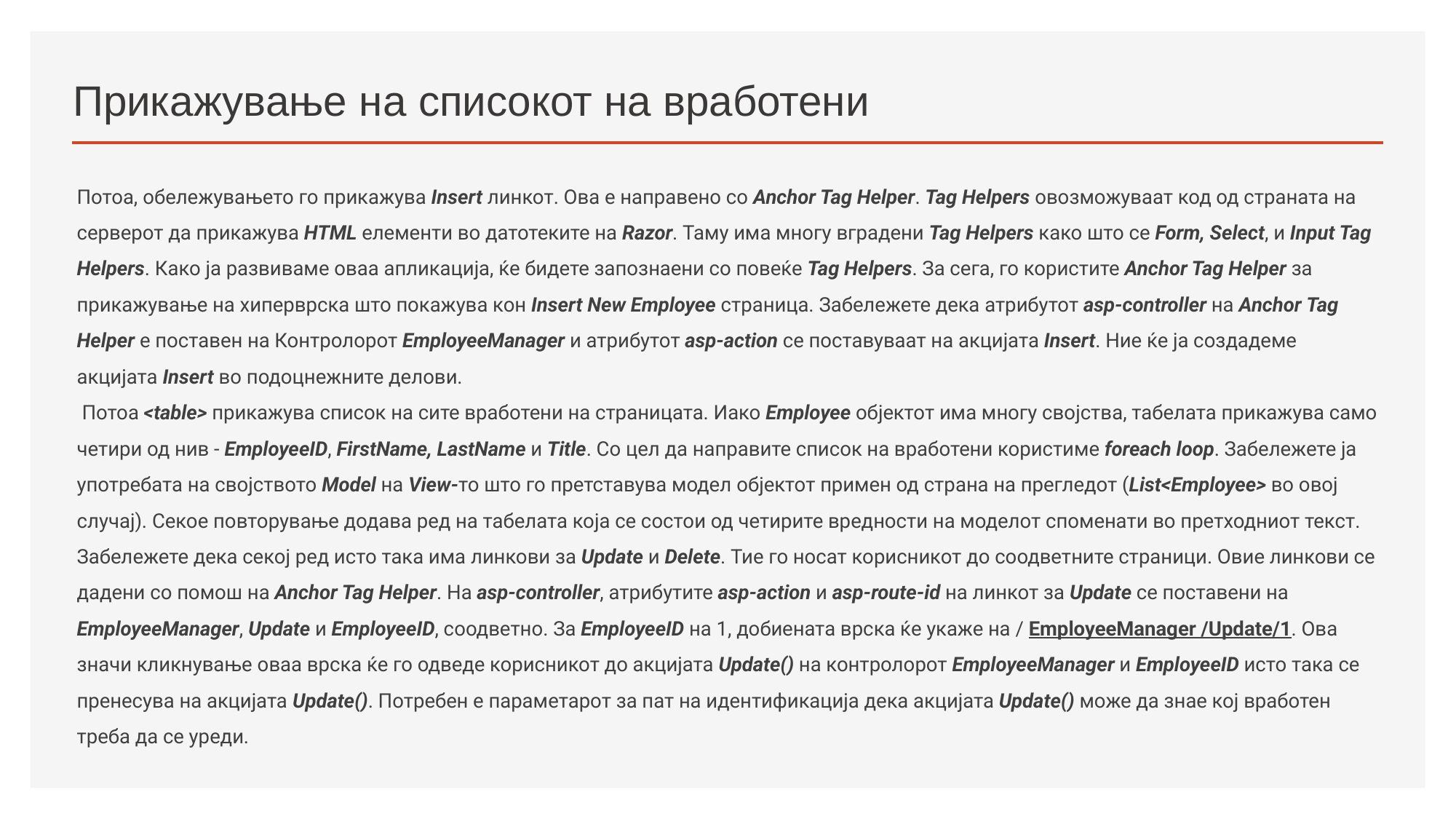

# Прикажување на списокот на вработени
Потоа, обележувањето го прикажува Insert линкот. Ова е направено со Anchor Tag Helper. Tag Helpers овозможуваат код од страната на серверот да прикажува HTML елементи во датотеките на Razor. Таму има многу вградени Tag Helpers како што се Form, Select, и Input Tag Helpers. Како ja развиваме оваа апликација, ќе бидете запознаени со повеќе Tag Helpers. За сега, го користите Anchor Tag Helper за прикажување на хиперврска што покажува кон Insert New Employee страница. Забележете дека атрибутот asp-controller на Anchor Tag Helper е поставен на Контролорот EmployeeManager и атрибутот asp-action се поставуваат на акцијата Insert. Ние ќе ја создадеме акцијата Insert во подоцнежните делови.
 Потоа <table> прикажува список на сите вработени на страницата. Иако Employee објектот има многу својства, табелата прикажува само четири од нив - EmployeeID, FirstName, LastName и Title. Со цел да направите список на вработени користиме foreach loop. Забележете ја употребата на својството Model на View-то што го претставува модел објектот примен од страна на прегледот (List<Employee> во овој случај). Секоe повторување додава ред на табелата која се состои од четирите вредности на моделот споменати во претходниот текст.
Забележете дека секој ред исто така има линкови за Update и Delete. Тие го носат корисникот до соодветните страници. Овие линкови се дадени со помош на Anchor Tag Helper. На asp-controller, атрибутите asp-action и asp-route-id на линкот за Update се поставени на EmployeeManager, Update и EmployeeID, соодветно. За EmployeeID на 1, добиената врска ќе укаже на / EmployeeManager /Update/1. Ова значи кликнување оваа врска ќе го одведе корисникот до акцијата Update() на контролорот EmployeeManager и EmployeeID исто така се пренесува на акцијата Update(). Потребен е параметарот за пат на идентификација дека акцијата Update() може да знае кој вработен треба да се уреди.